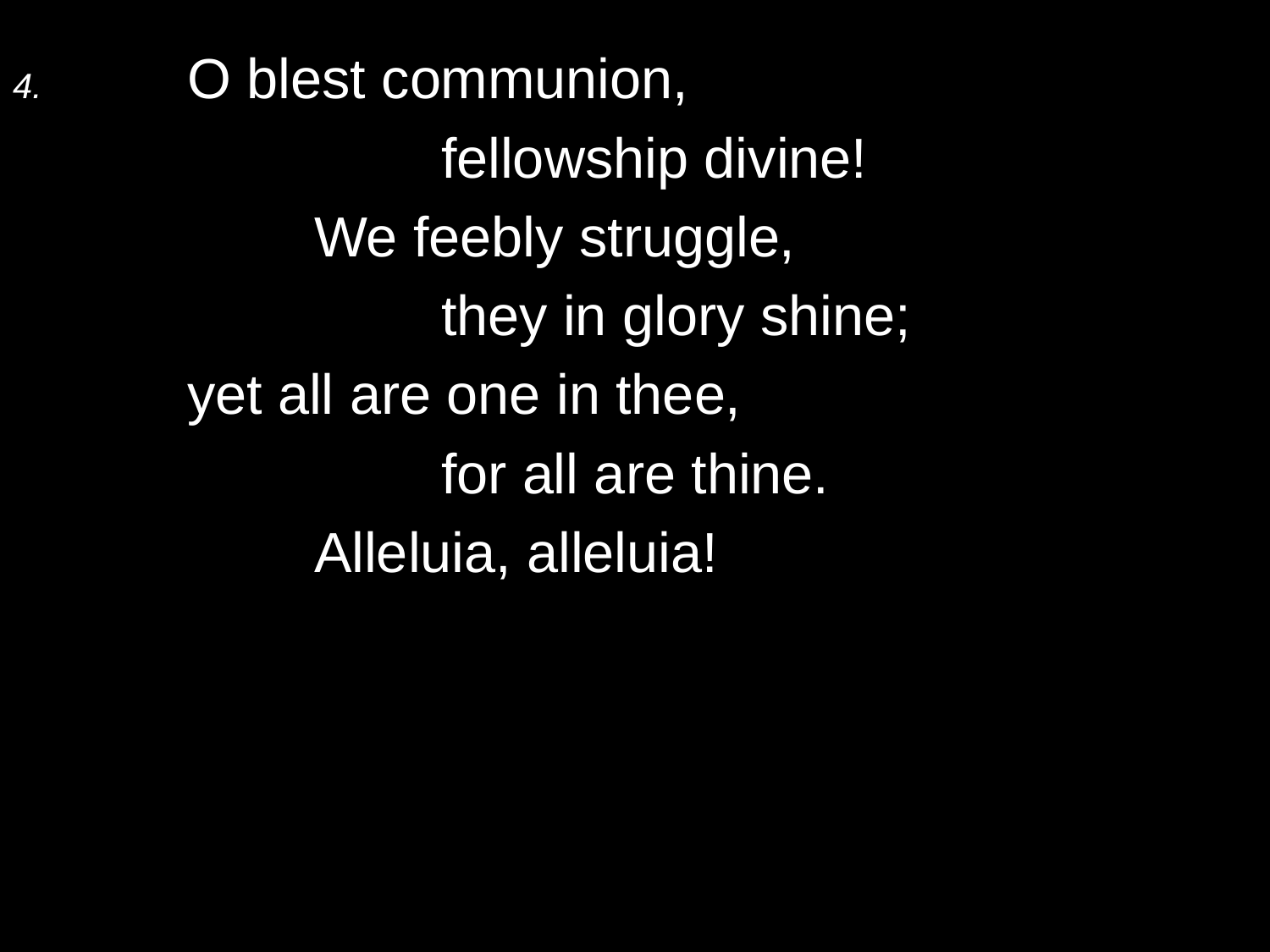

4.	O blest communion,
			fellowship divine!
		We feebly struggle,
			they in glory shine;
	yet all are one in thee,
			for all are thine.
		Alleluia, alleluia!